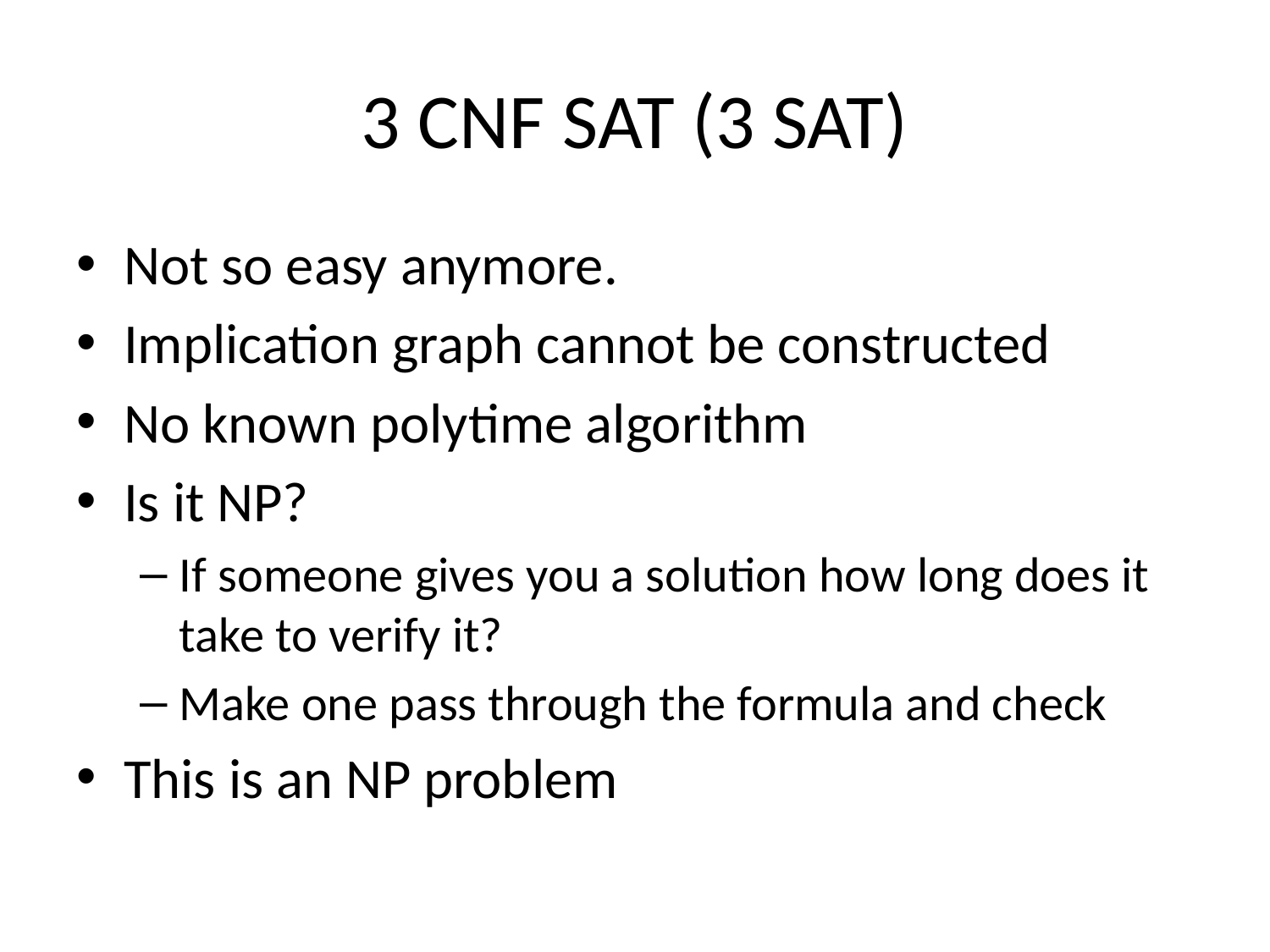

# 3 CNF SAT (3 SAT)
Not so easy anymore.
Implication graph cannot be constructed
No known polytime algorithm
Is it NP?
If someone gives you a solution how long does it take to verify it?
Make one pass through the formula and check
This is an NP problem